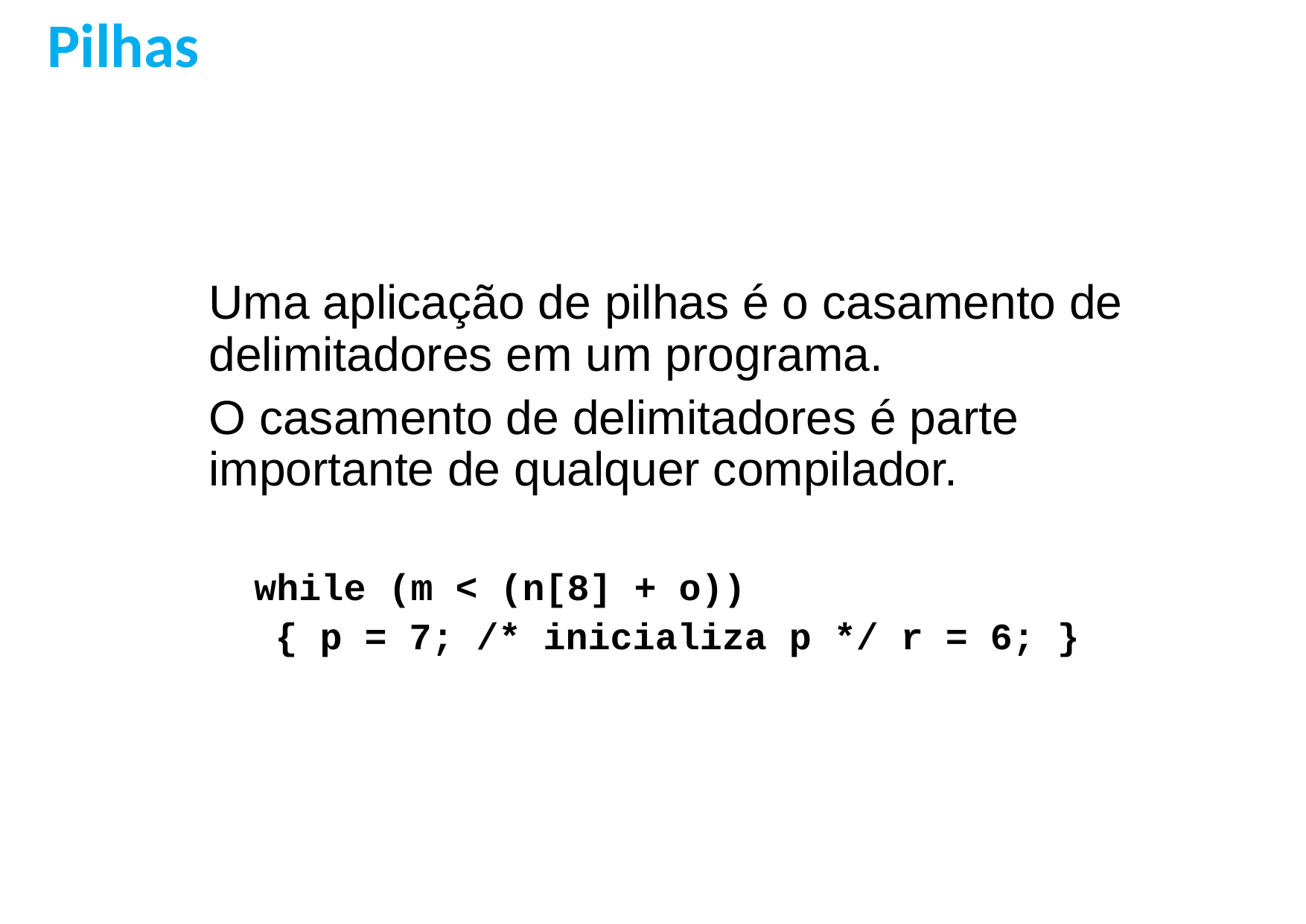

Pilhas
Uma aplicação de pilhas é o casamento de delimitadores em um programa.
O casamento de delimitadores é parte importante de qualquer compilador.

while (m < (n[8] + o))
  { p = 7; /* inicializa p */ r = 6; }